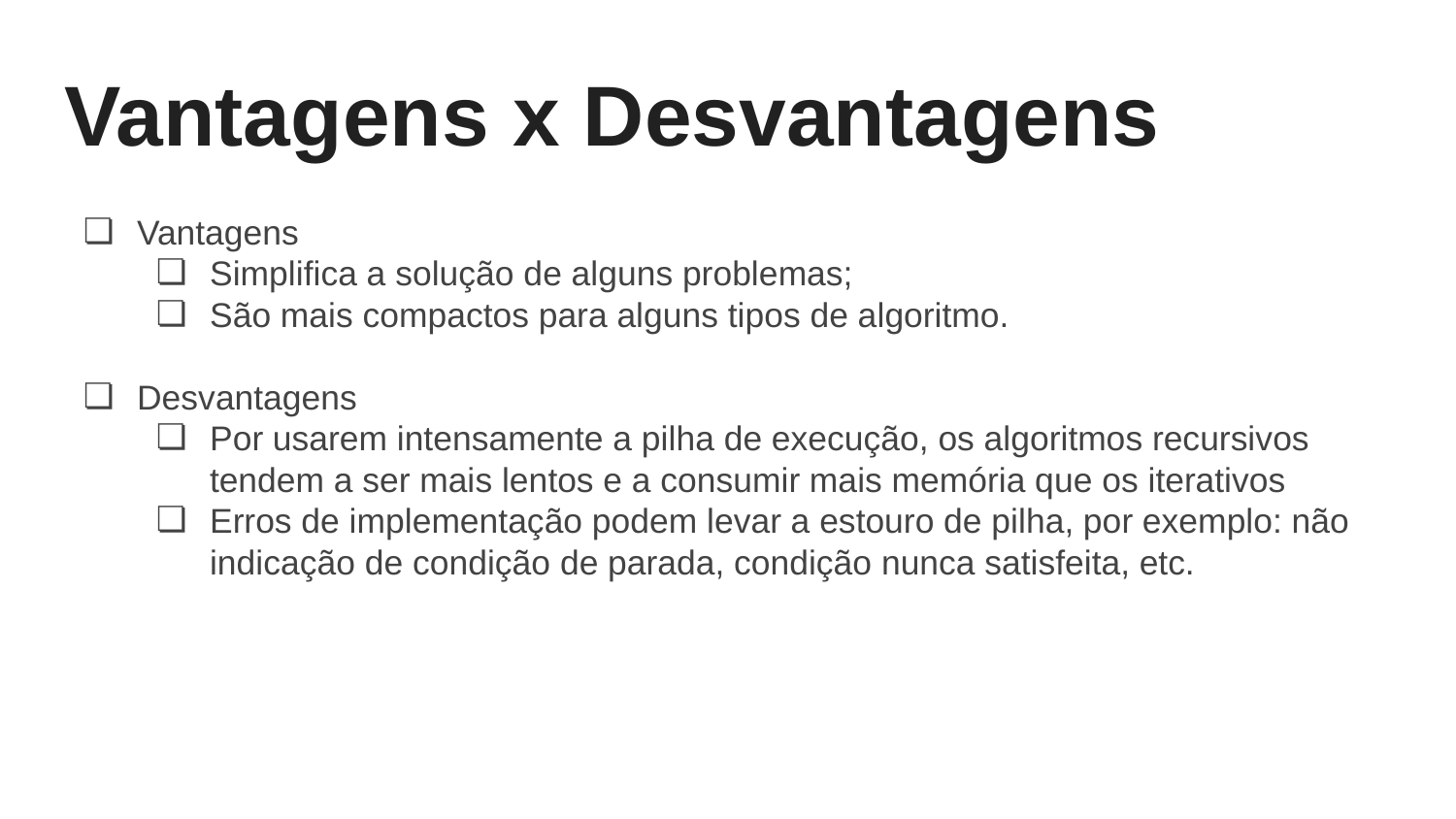

# Vantagens x Desvantagens
Vantagens
Simplifica a solução de alguns problemas;
São mais compactos para alguns tipos de algoritmo.

Desvantagens
Por usarem intensamente a pilha de execução, os algoritmos recursivos tendem a ser mais lentos e a consumir mais memória que os iterativos
Erros de implementação podem levar a estouro de pilha, por exemplo: não indicação de condição de parada, condição nunca satisfeita, etc.